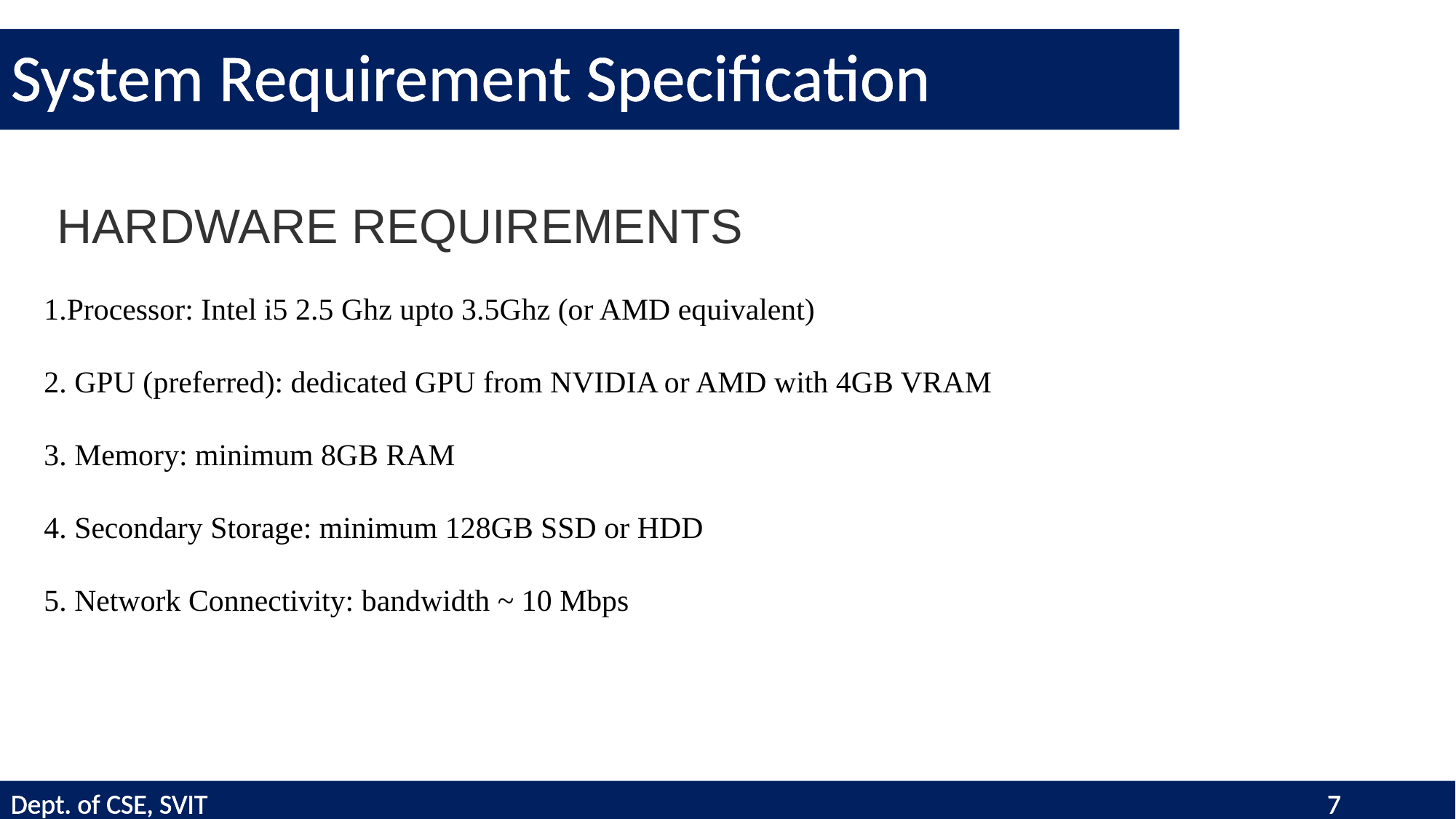

# System Requirement Specification
HARDWARE REQUIREMENTS
1.Processor: Intel i5 2.5 Ghz upto 3.5Ghz (or AMD equivalent)

2. GPU (preferred): dedicated GPU from NVIDIA or AMD with 4GB VRAM

3. Memory: minimum 8GB RAM

4. Secondary Storage: minimum 128GB SSD or HDD

5. Network Connectivity: bandwidth ~ 10 Mbps
Dept. of CSE, SVIT                                                                                                                                                                                     7